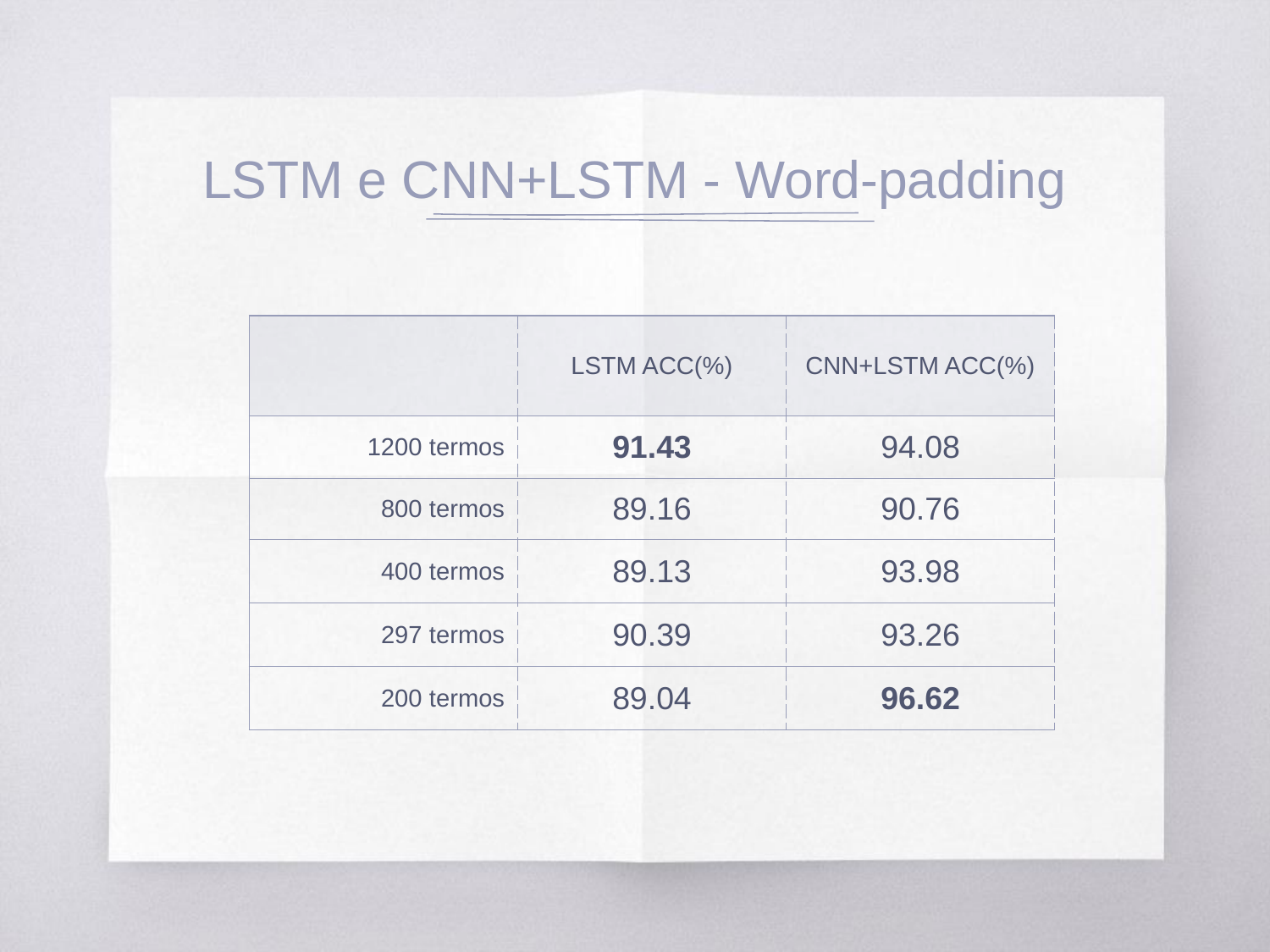

# LSTM e CNN+LSTM - Word-padding
|  | LSTM ACC(%) | CNN+LSTM ACC(%) |
| --- | --- | --- |
| 1200 termos | 91.43 | 94.08 |
| 800 termos | 89.16 | 90.76 |
| 400 termos | 89.13 | 93.98 |
| 297 termos | 90.39 | 93.26 |
| 200 termos | 89.04 | 96.62 |